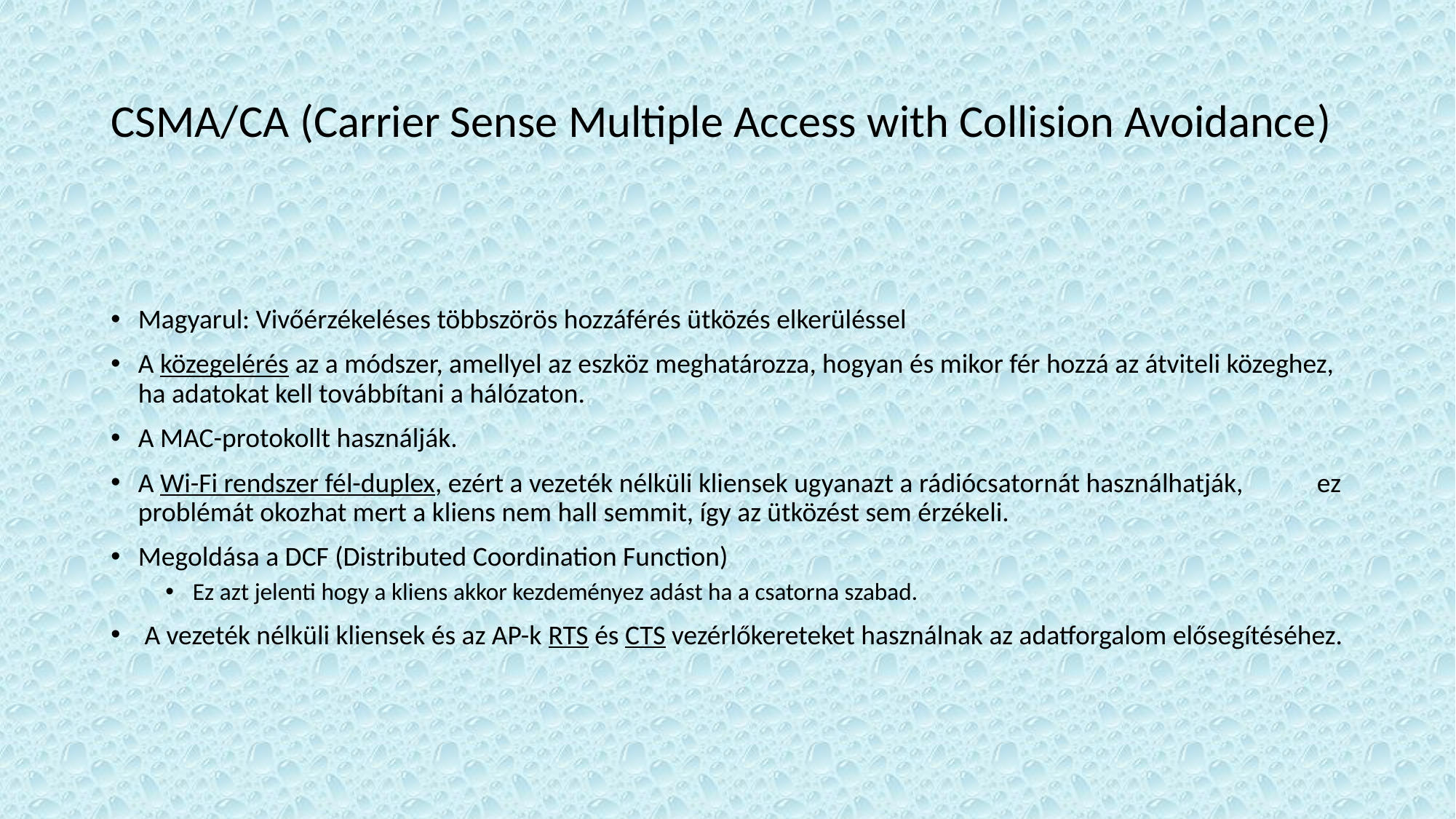

# CSMA/CA (Carrier Sense Multiple Access with Collision Avoidance)
Magyarul: Vivőérzékeléses többszörös hozzáférés ütközés elkerüléssel
A közegelérés az a módszer, amellyel az eszköz meghatározza, hogyan és mikor fér hozzá az átviteli közeghez, ha adatokat kell továbbítani a hálózaton.
A MAC-protokollt használják.
A Wi-Fi rendszer fél-duplex, ezért a vezeték nélküli kliensek ugyanazt a rádiócsatornát használhatják,            ez problémát okozhat mert a kliens nem hall semmit, így az ütközést sem érzékeli.
Megoldása a DCF (Distributed Coordination Function)
Ez azt jelenti hogy a kliens akkor kezdeményez adást ha a csatorna szabad.
 A vezeték nélküli kliensek és az AP-k RTS és CTS vezérlőkereteket használnak az adatforgalom elősegítéséhez.